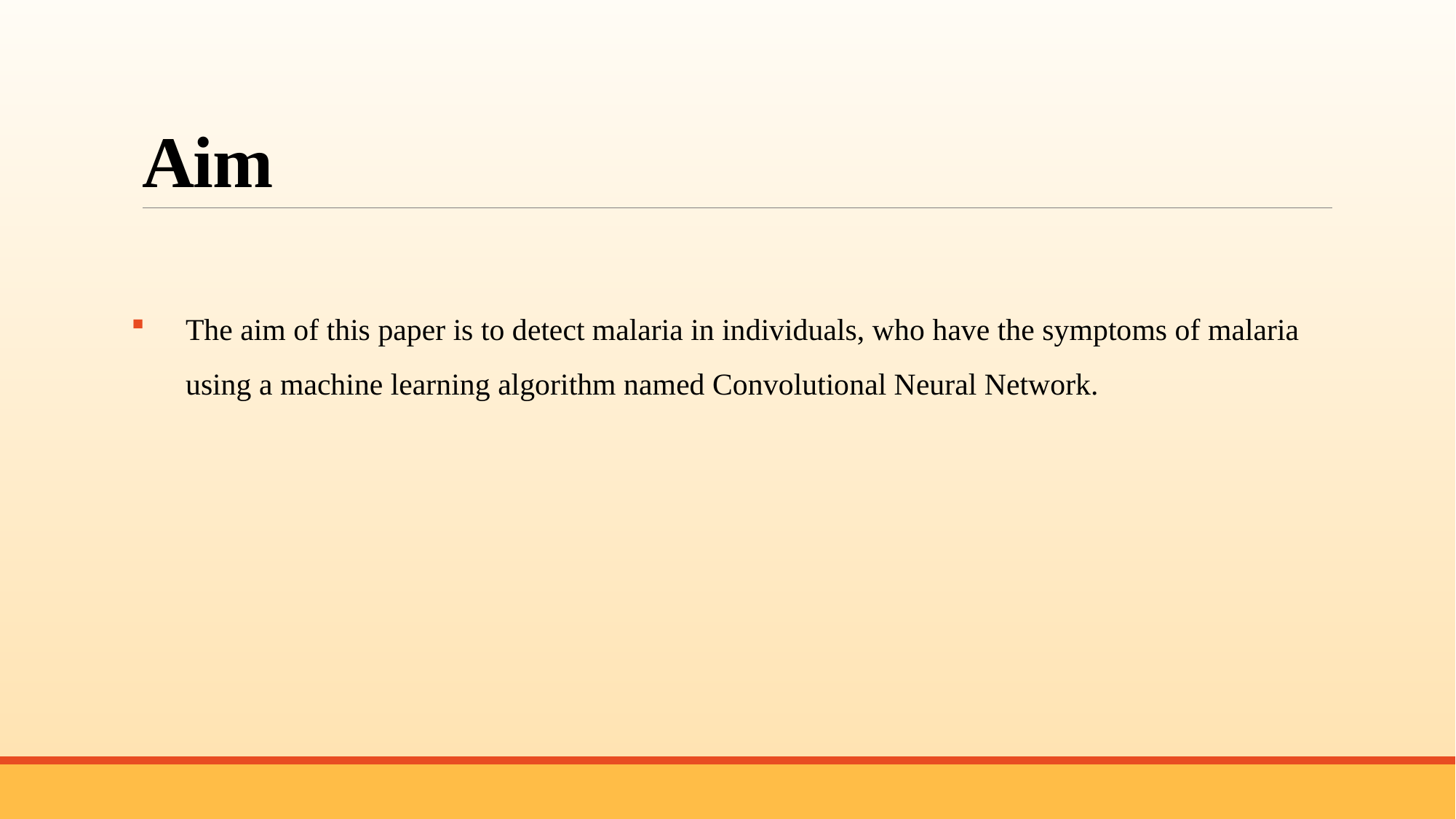

# Aim
The aim of this paper is to detect malaria in individuals, who have the symptoms of malaria using a machine learning algorithm named Convolutional Neural Network.